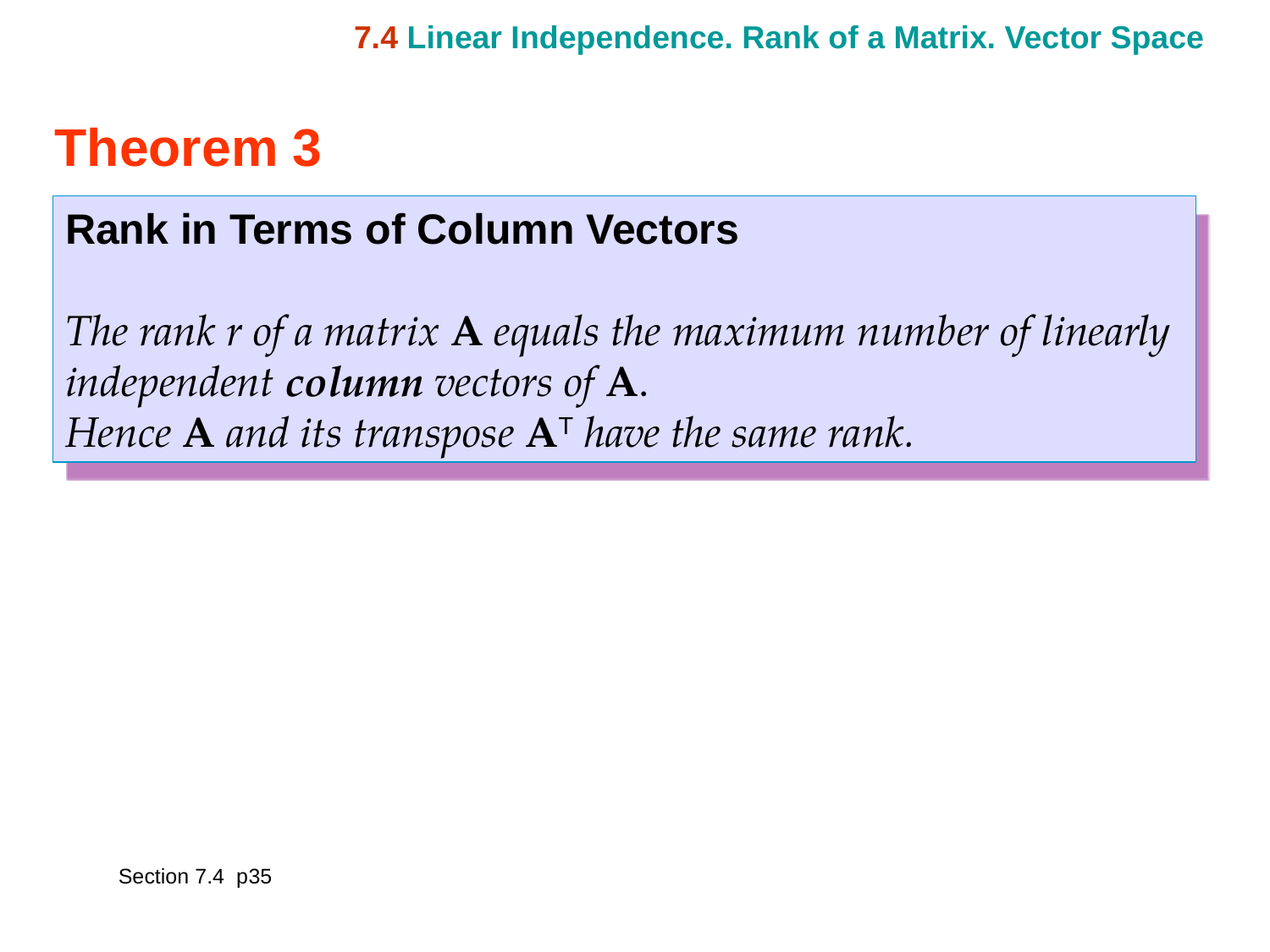

7.4 Linear Independence. Rank of a Matrix. Vector Space
Theorem 3
Rank in Terms of Column Vectors

The rank r of a matrix A equals the maximum number of linearly independent column vectors of A.
Hence A and its transpose AT have the same rank.
Section 7.4  p35